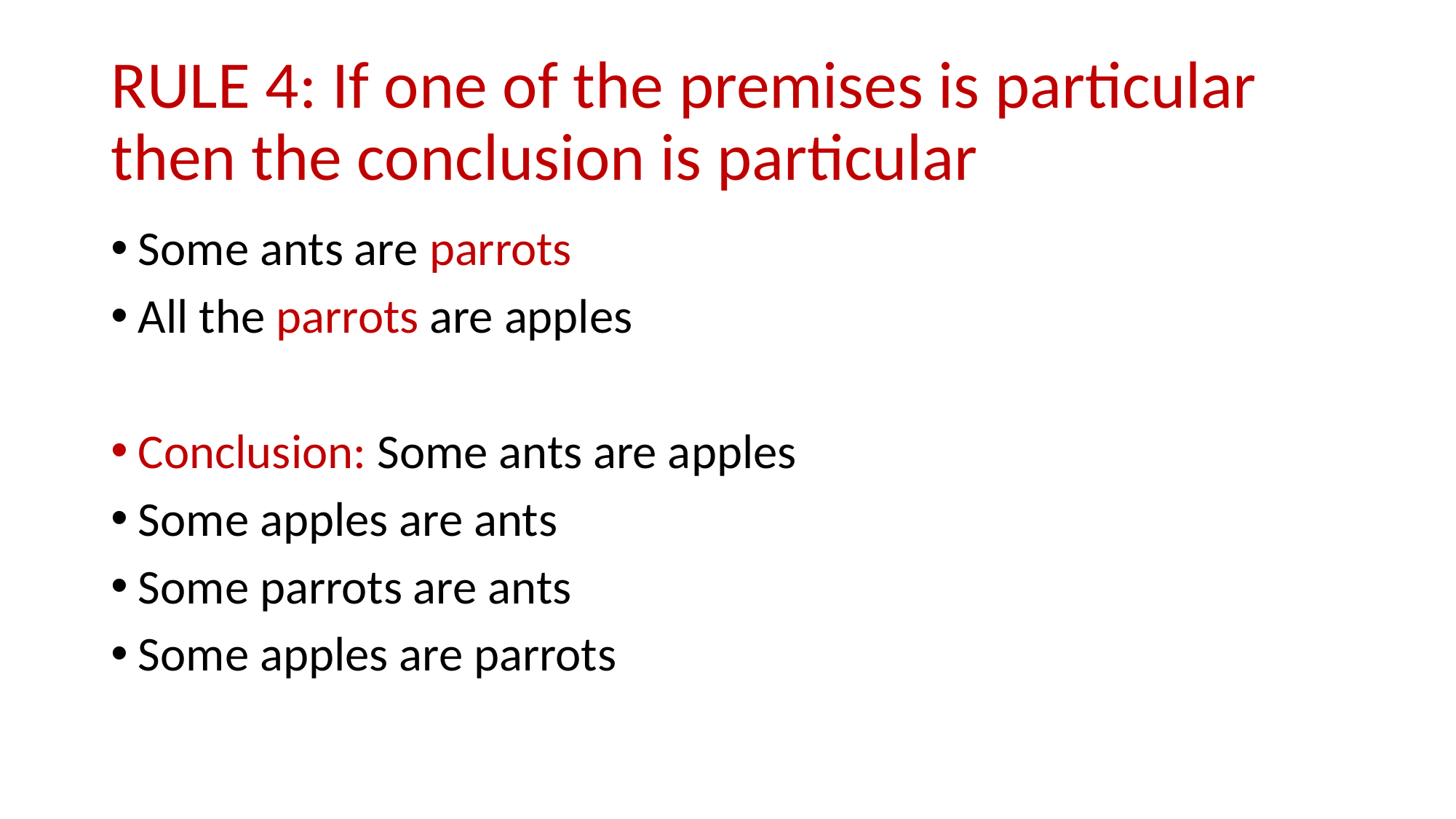

# RULE 4: If one of the premises is particular then the conclusion is particular
Some ants are parrots
All the parrots are apples

Conclusion: Some ants are apples
Some apples are ants
Some parrots are ants
Some apples are parrots